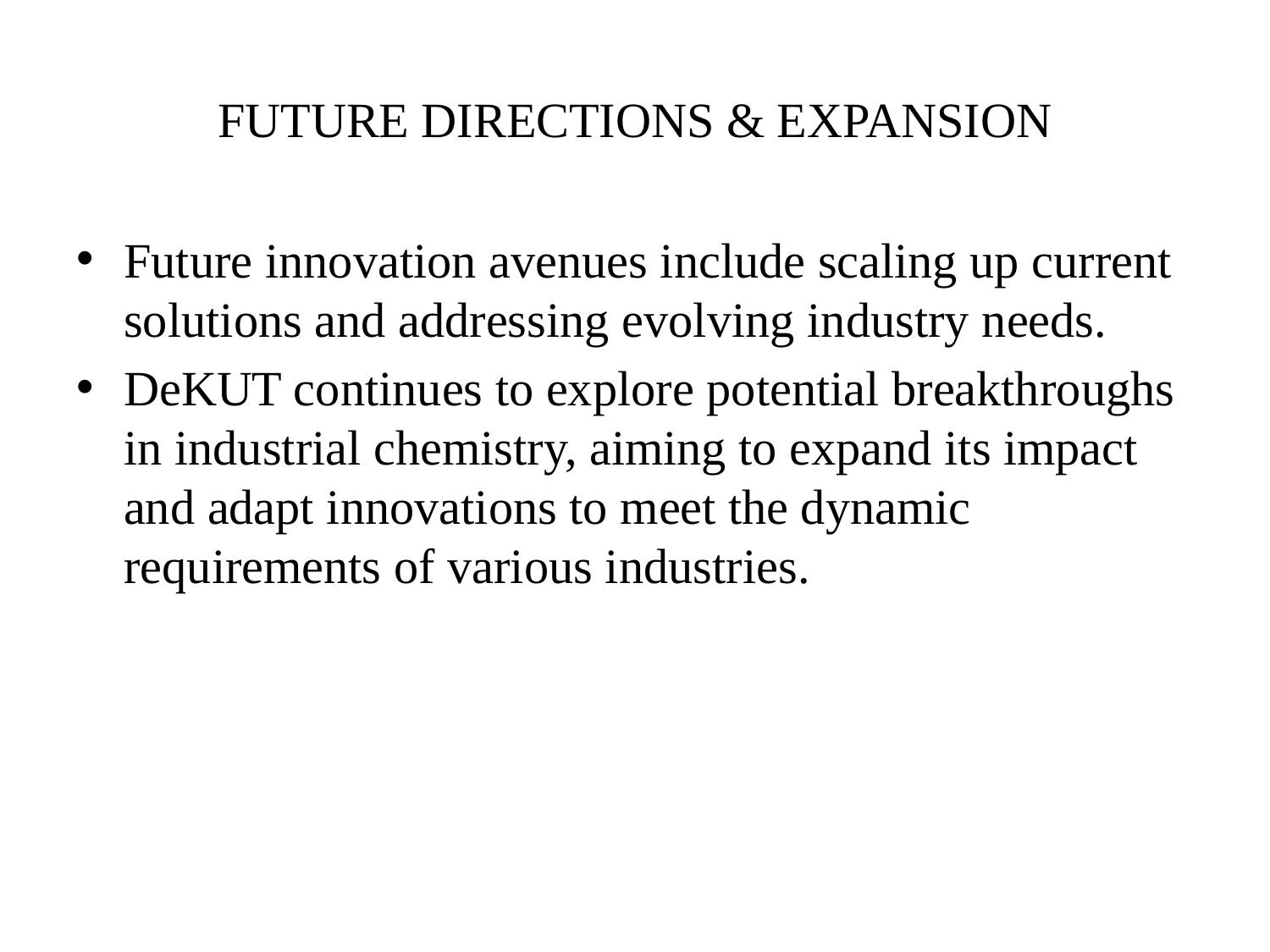

# FUTURE DIRECTIONS & EXPANSION
Future innovation avenues include scaling up current solutions and addressing evolving industry needs.
DeKUT continues to explore potential breakthroughs in industrial chemistry, aiming to expand its impact and adapt innovations to meet the dynamic requirements of various industries.